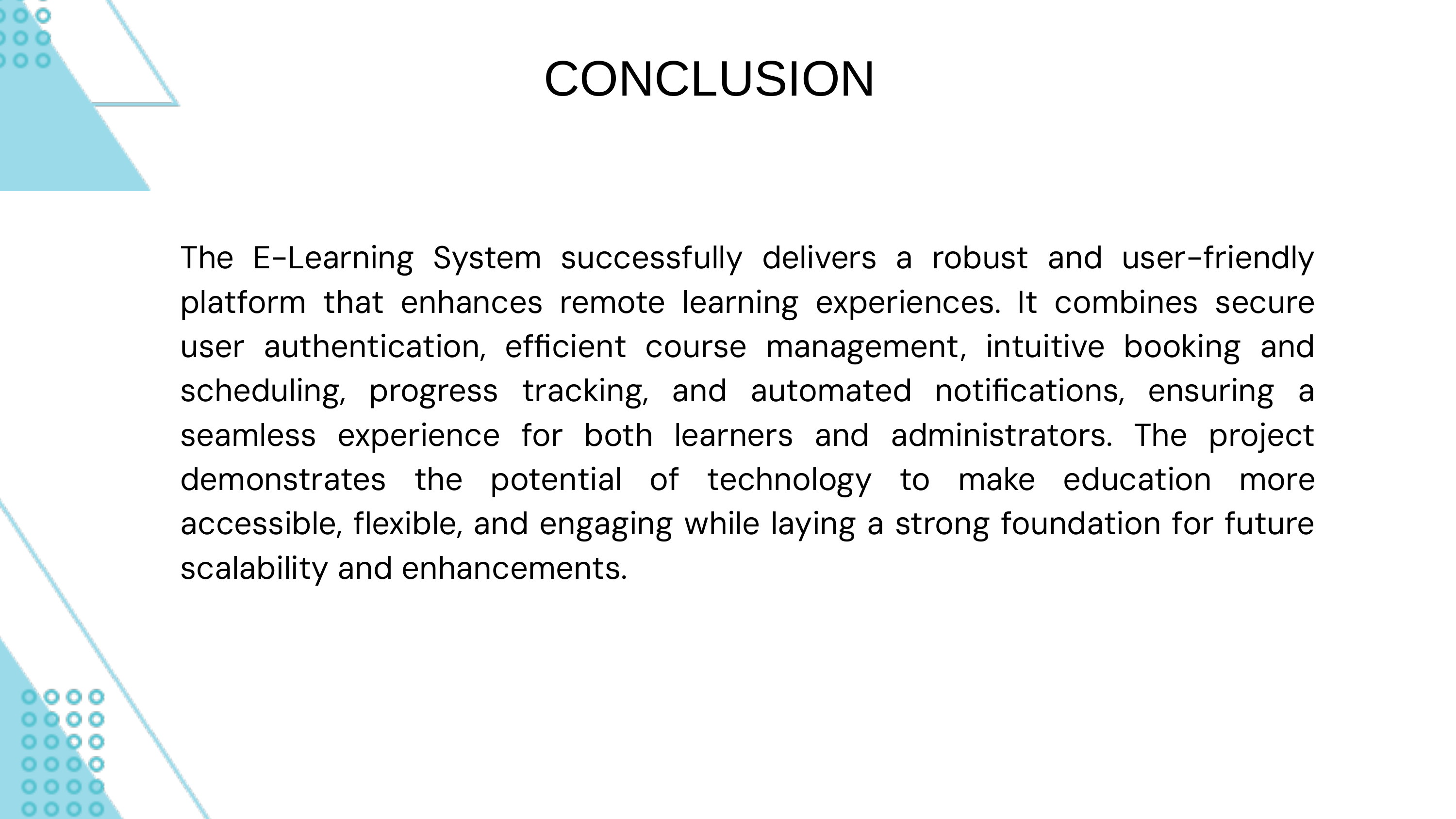

CONCLUSION

The E-Learning System successfully delivers a robust and user-friendly platform that enhances remote learning experiences. It combines secure user authentication, efficient course management, intuitive booking and scheduling, progress tracking, and automated notifications, ensuring a seamless experience for both learners and administrators. The project demonstrates the potential of technology to make education more accessible, flexible, and engaging while laying a strong foundation for future scalability and enhancements.